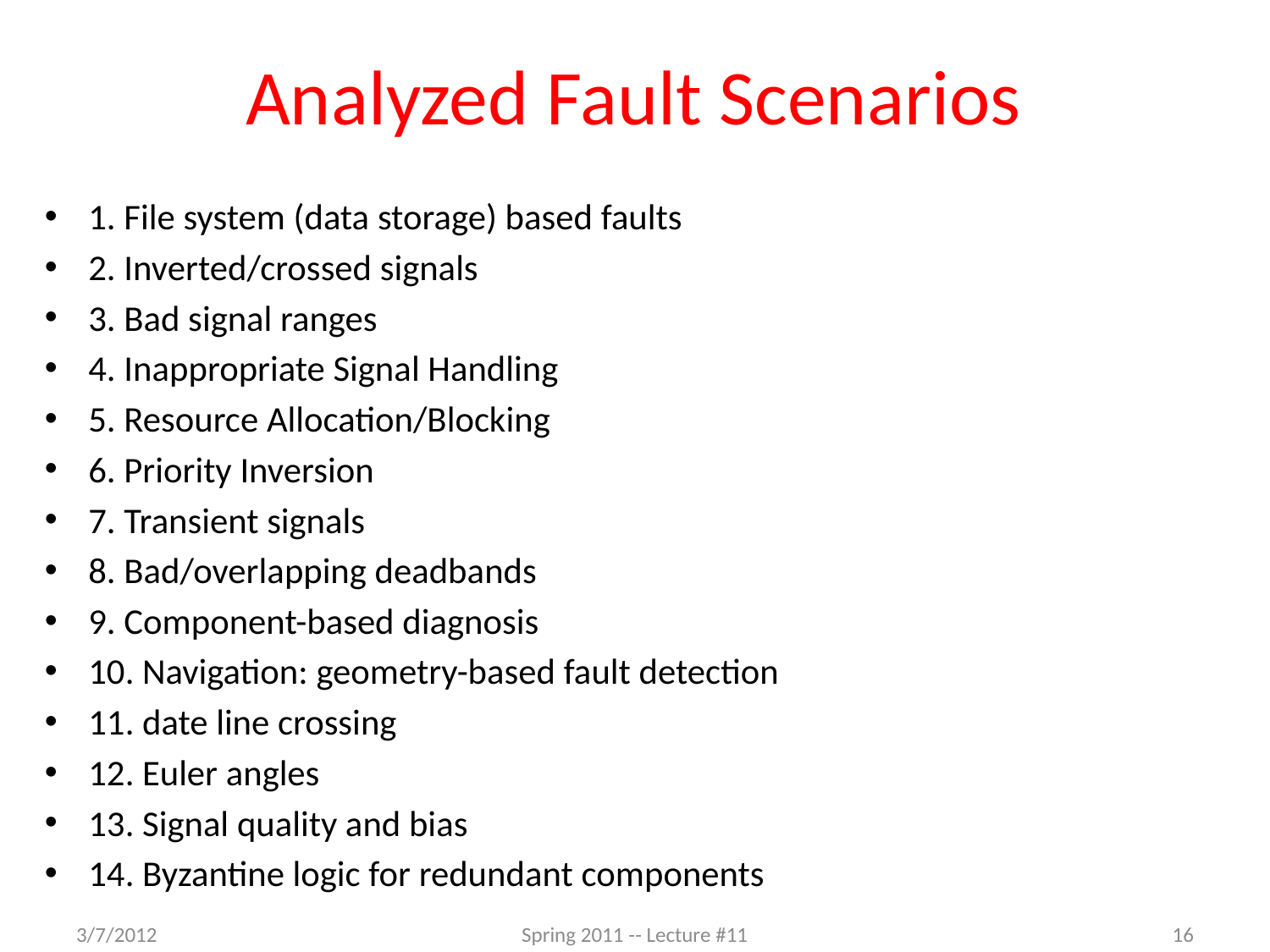

# Analyzed Fault Scenarios
1. File system (data storage) based faults
2. Inverted/crossed signals
3. Bad signal ranges
4. Inappropriate Signal Handling
5. Resource Allocation/Blocking
6. Priority Inversion
7. Transient signals
8. Bad/overlapping deadbands
9. Component-based diagnosis
10. Navigation: geometry-based fault detection
11. date line crossing
12. Euler angles
13. Signal quality and bias
14. Byzantine logic for redundant components
3/7/2012
Spring 2011 -- Lecture #11
16